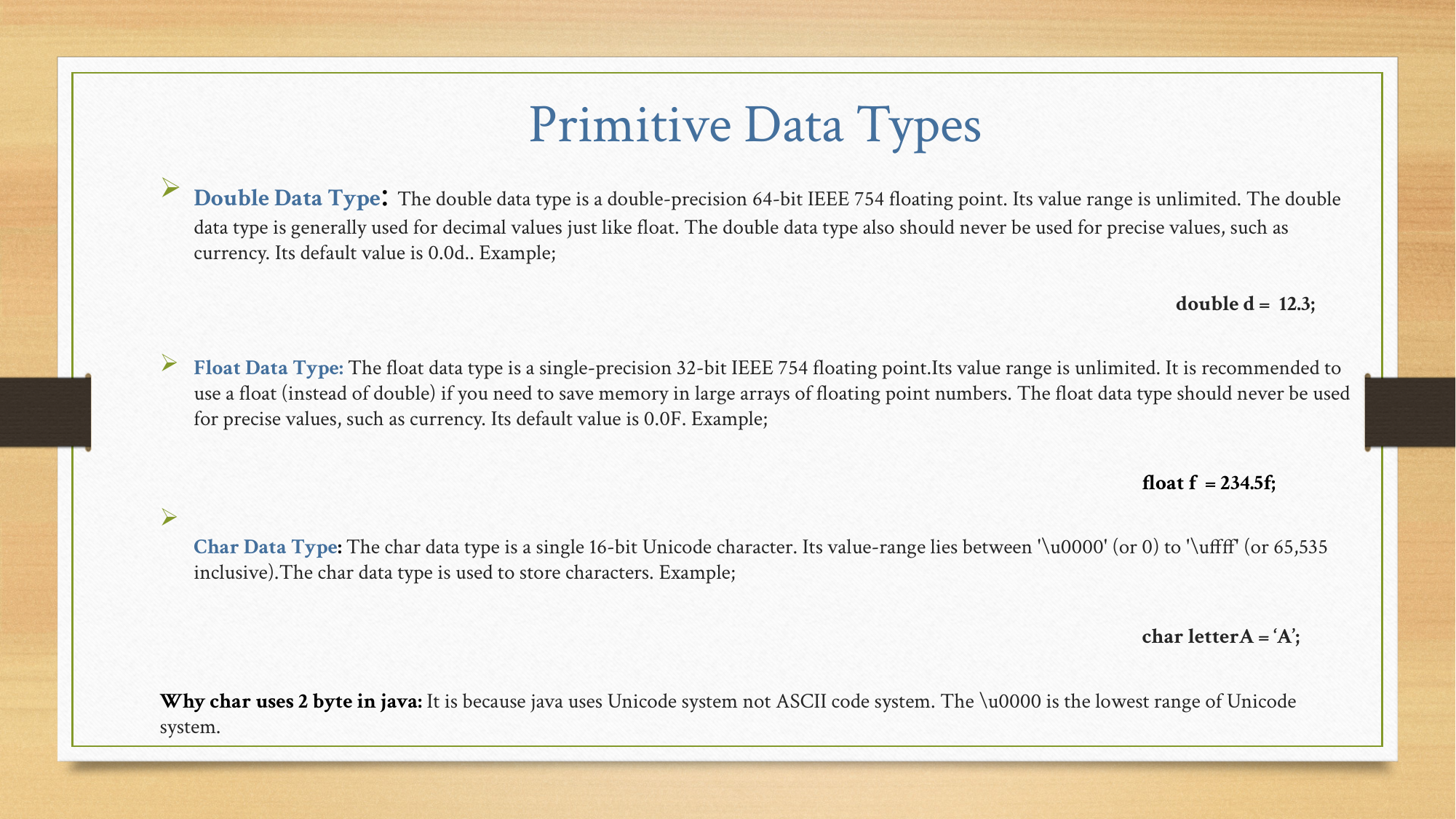

Primitive Data Types
Double Data Type: The double data type is a double-precision 64-bit IEEE 754 floating point. Its value range is unlimited. The double data type is generally used for decimal values just like float. The double data type also should never be used for precise values, such as currency. Its default value is 0.0d.. Example;
 									double d =  12.3;
Float Data Type: The float data type is a single-precision 32-bit IEEE 754 floating point.Its value range is unlimited. It is recommended to use a float (instead of double) if you need to save memory in large arrays of floating point numbers. The float data type should never be used for precise values, such as currency. Its default value is 0.0F. Example;
									float f  = 234.5f;
Char Data Type: The char data type is a single 16-bit Unicode character. Its value-range lies between '\u0000' (or 0) to '\uffff' (or 65,535 inclusive).The char data type is used to store characters. Example;
									char letterA = ‘A’;
Why char uses 2 byte in java: It is because java uses Unicode system not ASCII code system. The \u0000 is the lowest range of Unicode system.